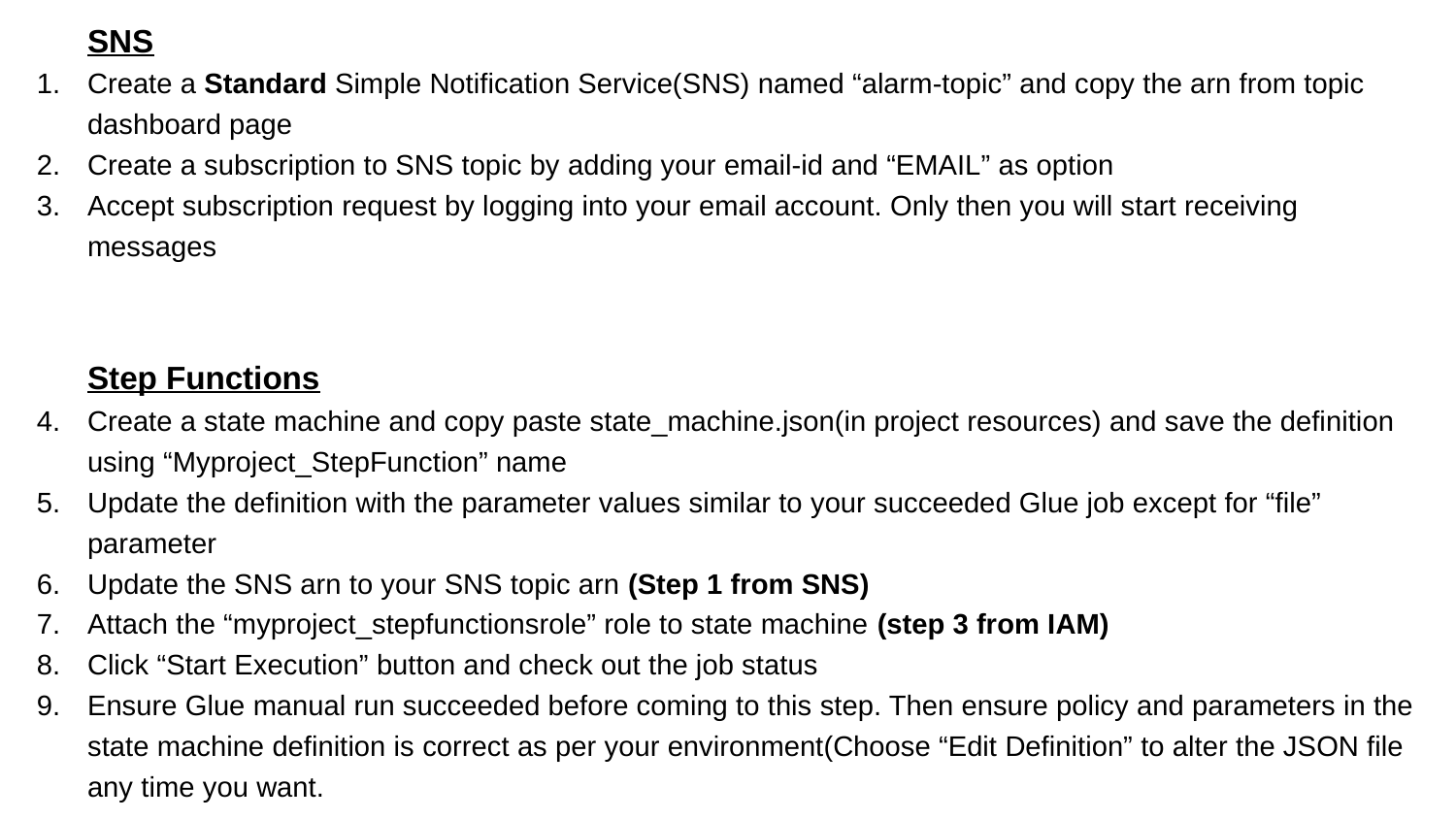

SNS
Create a Standard Simple Notification Service(SNS) named “alarm-topic” and copy the arn from topic dashboard page
Create a subscription to SNS topic by adding your email-id and “EMAIL” as option
Accept subscription request by logging into your email account. Only then you will start receiving messages

Step Functions
Create a state machine and copy paste state_machine.json(in project resources) and save the definition using “Myproject_StepFunction” name
Update the definition with the parameter values similar to your succeeded Glue job except for “file” parameter
Update the SNS arn to your SNS topic arn (Step 1 from SNS)
Attach the “myproject_stepfunctionsrole” role to state machine (step 3 from IAM)
Click “Start Execution” button and check out the job status
Ensure Glue manual run succeeded before coming to this step. Then ensure policy and parameters in the state machine definition is correct as per your environment(Choose “Edit Definition” to alter the JSON file any time you want.